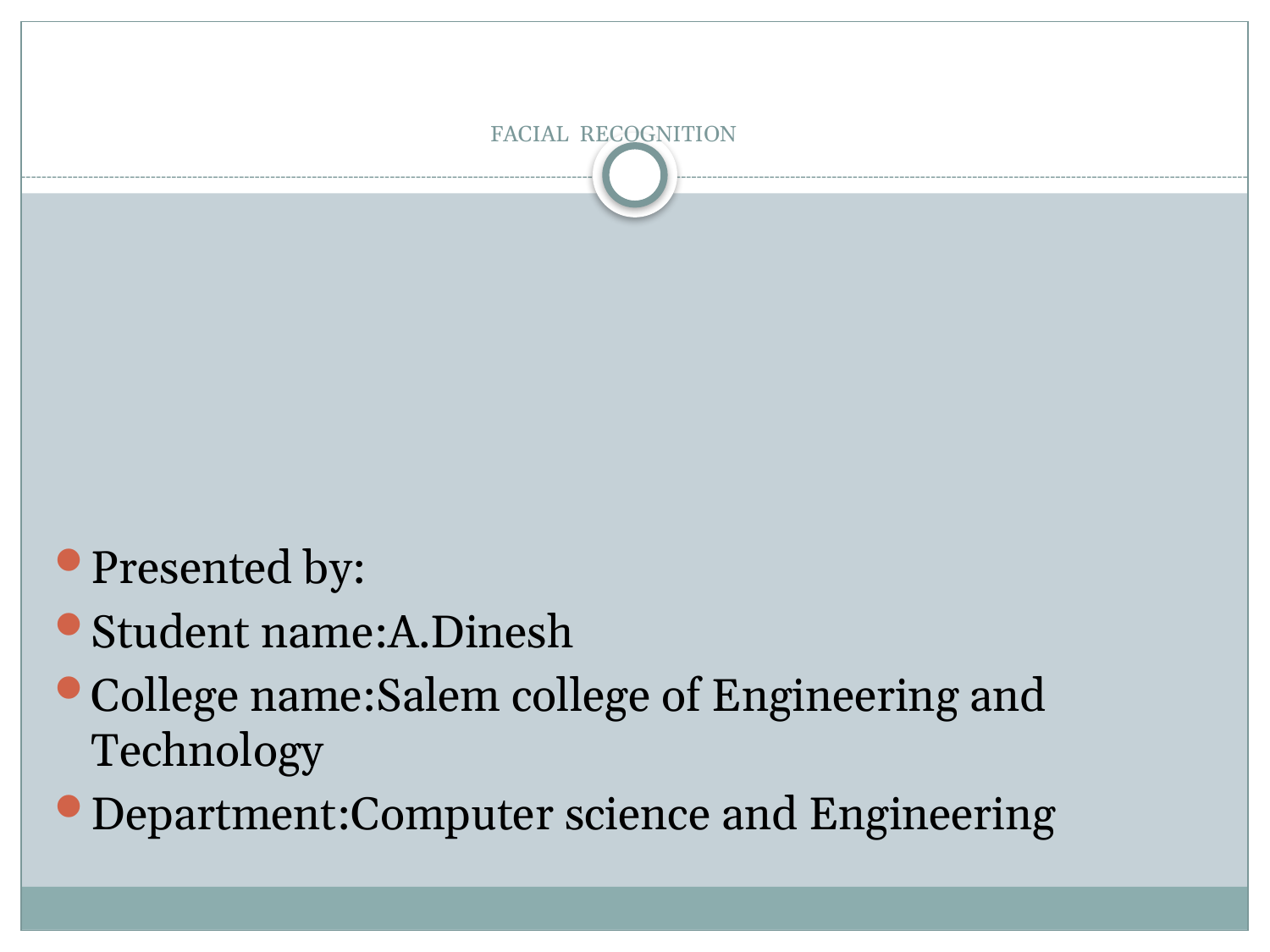

# FACIAL  RECOGNITION

Presented by:
Student name:A.Dinesh
College name:Salem college of Engineering and Technology
Department:Computer science and Engineering